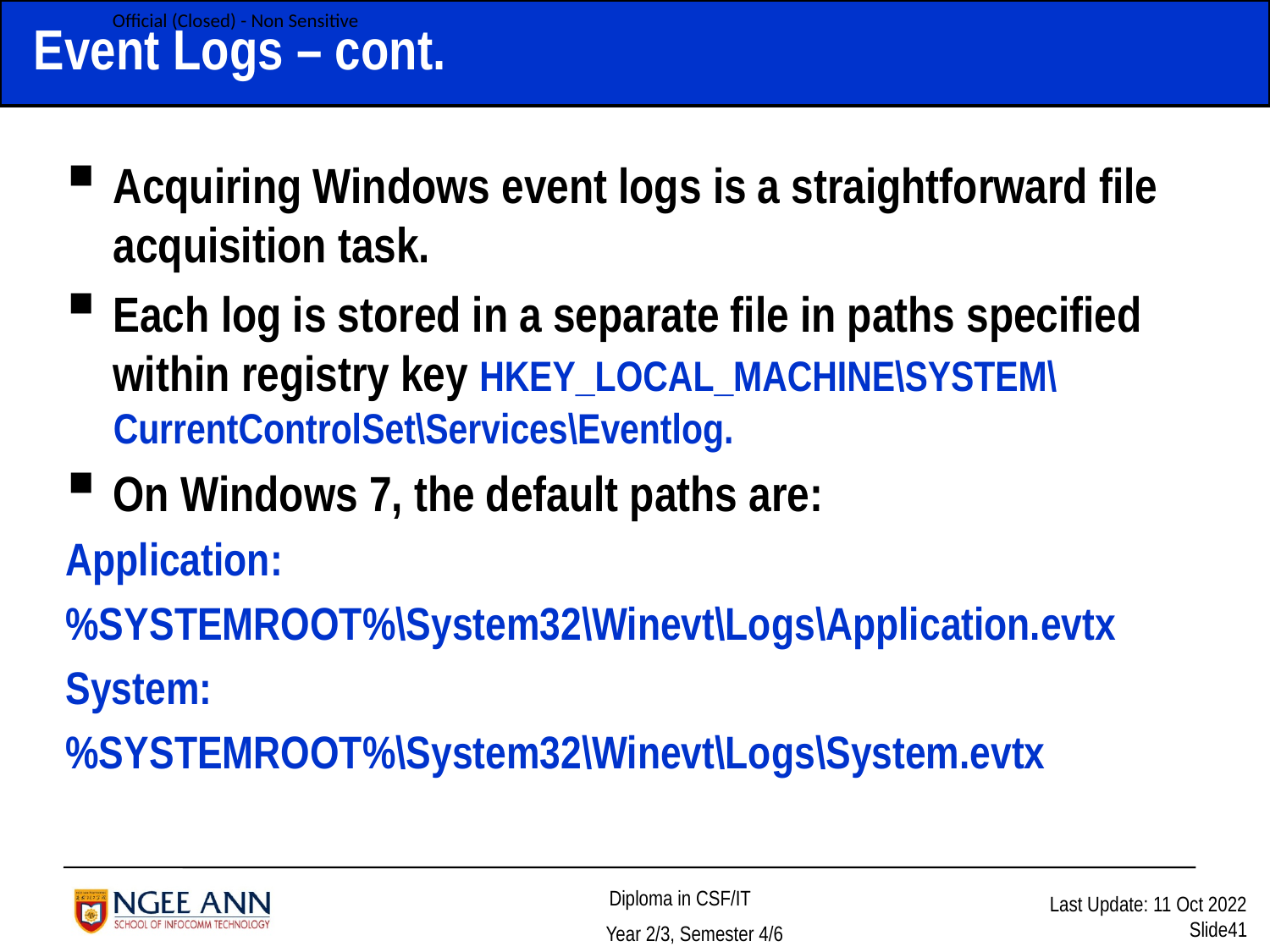

# Event Logs – cont.
Acquiring Windows event logs is a straightforward file acquisition task.
Each log is stored in a separate file in paths specified within registry key HKEY_LOCAL_MACHINE\SYSTEM\CurrentControlSet\Services\Eventlog.
On Windows 7, the default paths are:
Application:
%SYSTEMROOT%\System32\Winevt\Logs\Application.evtx
System:
%SYSTEMROOT%\System32\Winevt\Logs\System.evtx